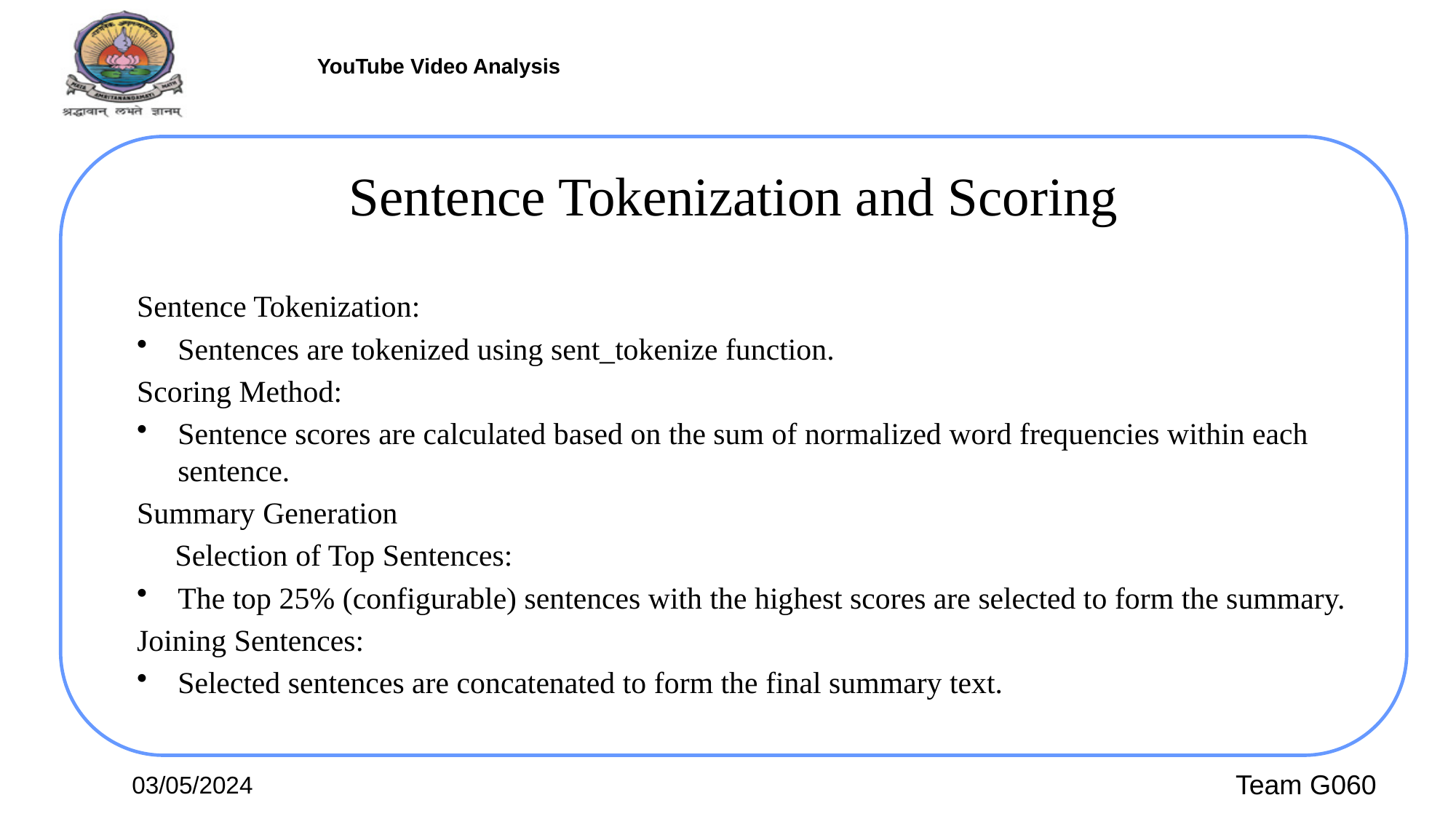

# Sentence Tokenization and Scoring
Sentence Tokenization:
Sentences are tokenized using sent_tokenize function.
Scoring Method:
Sentence scores are calculated based on the sum of normalized word frequencies within each sentence.
Summary Generation
     Selection of Top Sentences:
The top 25% (configurable) sentences with the highest scores are selected to form the summary.
Joining Sentences:
Selected sentences are concatenated to form the final summary text.